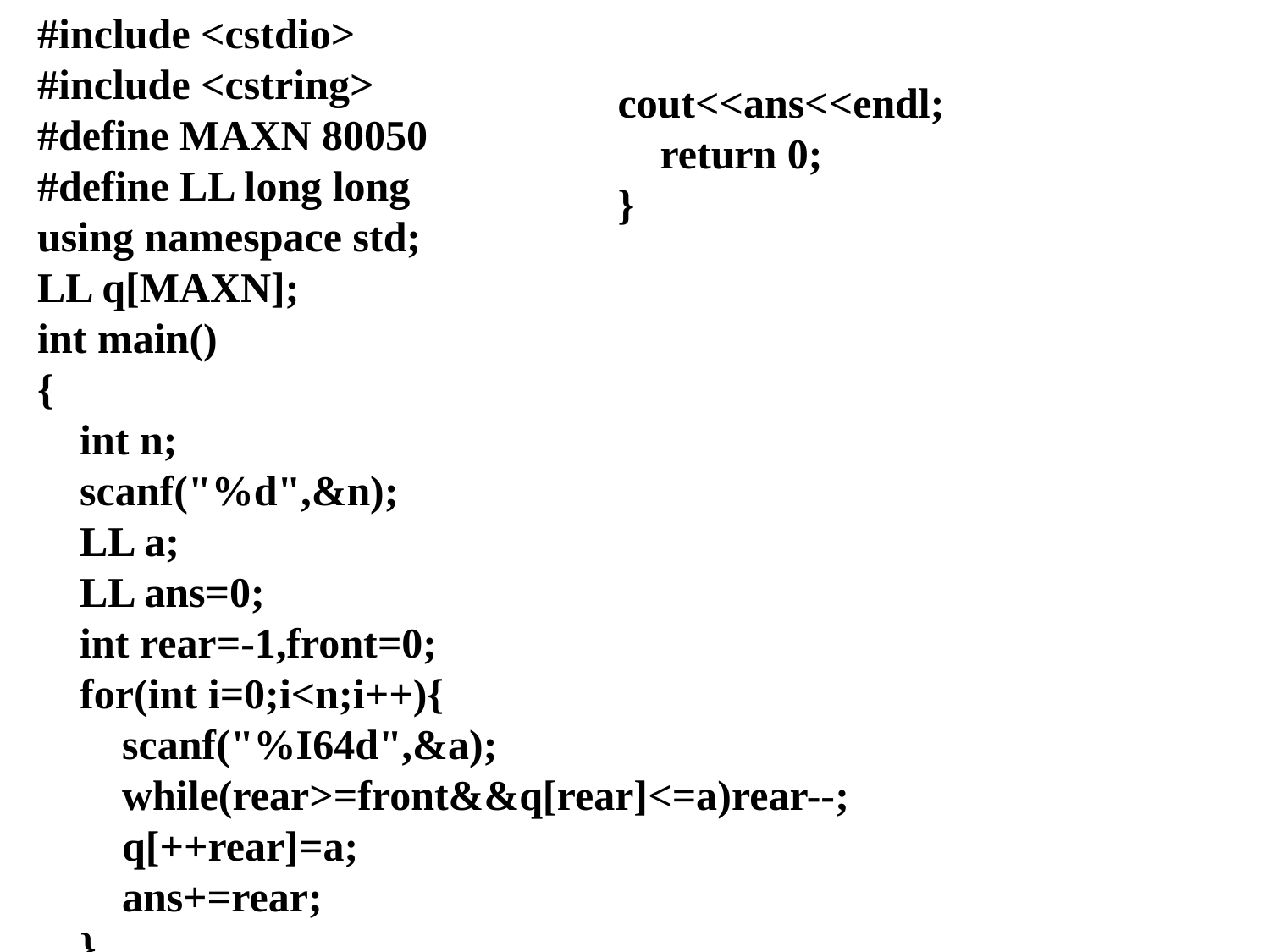

#include <cstdio>
#include <cstring>
#define MAXN 80050
#define LL long long
using namespace std;
LL q[MAXN];
int main()
{
    int n;
    scanf("%d",&n);
    LL a;
    LL ans=0;
    int rear=-1,front=0;
    for(int i=0;i<n;i++){
        scanf("%I64d",&a);
        while(rear>=front&&q[rear]<=a)rear--;
        q[++rear]=a;
        ans+=rear;
    }

cout<<ans<<endl;
    return 0;
}